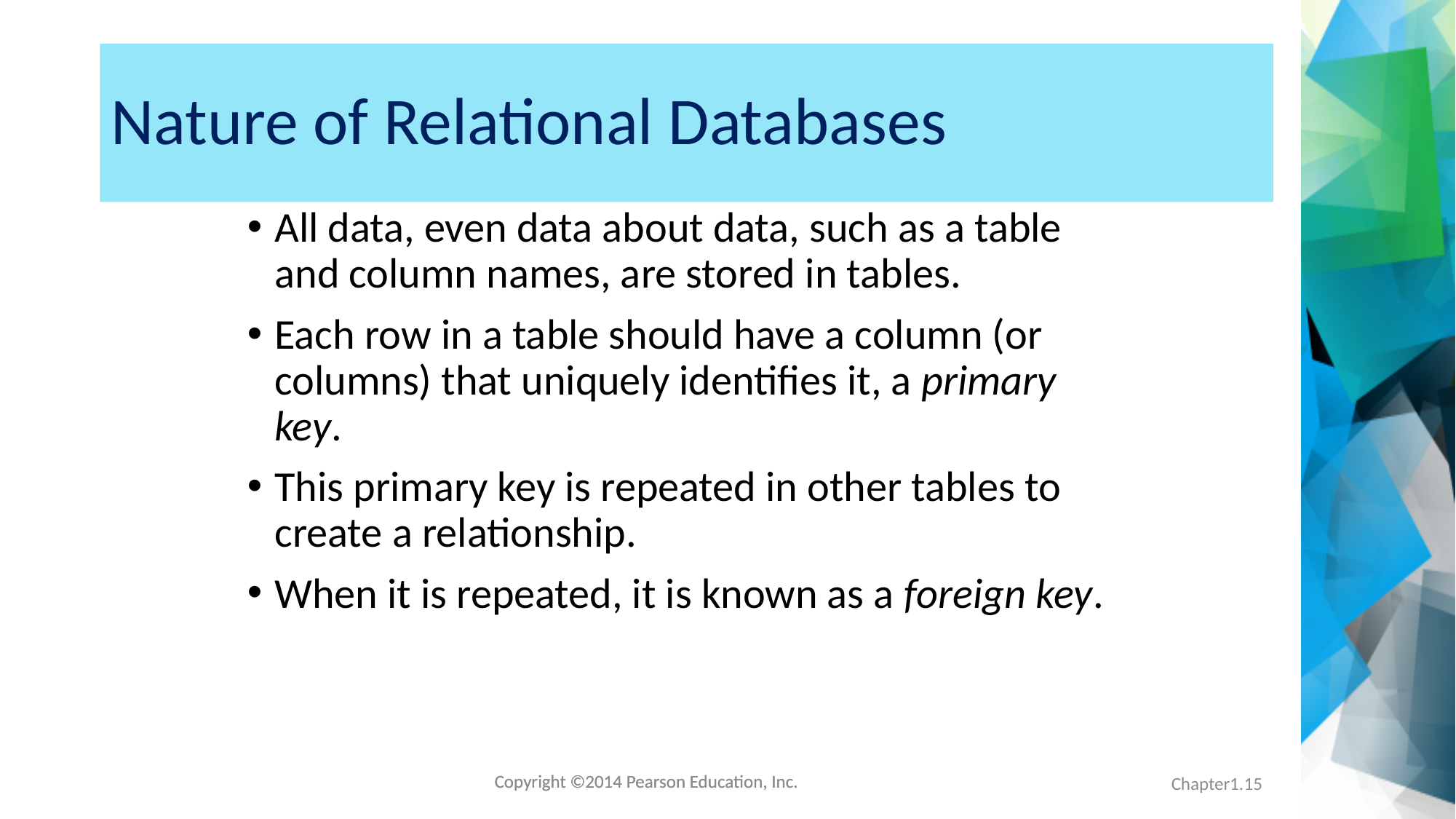

# Nature of Relational Databases
All data, even data about data, such as a table and column names, are stored in tables.
Each row in a table should have a column (or columns) that uniquely identifies it, a primary key.
This primary key is repeated in other tables to create a relationship.
When it is repeated, it is known as a foreign key.
Chapter1.15